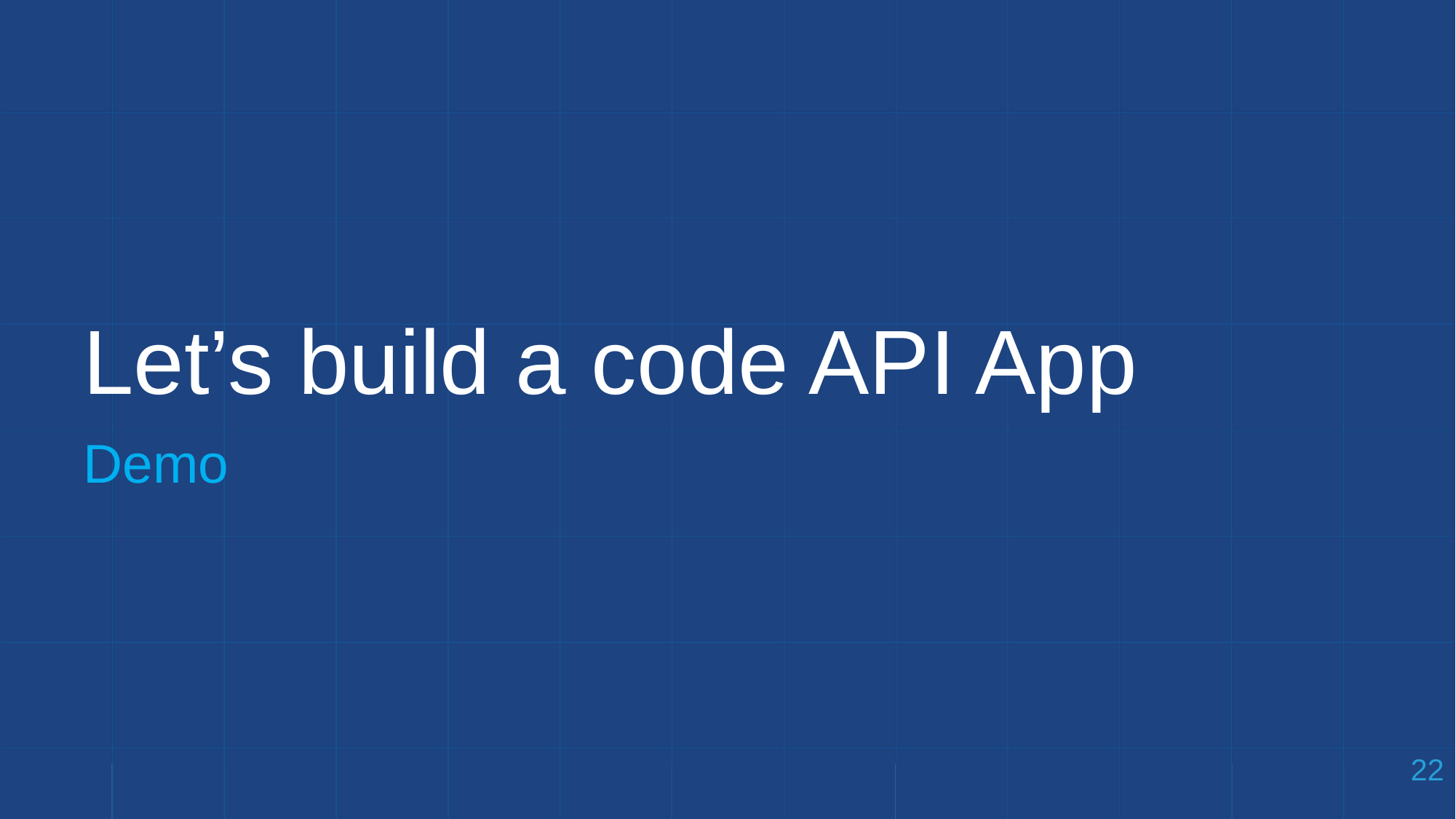

# Let’s build a code API App
Demo
22